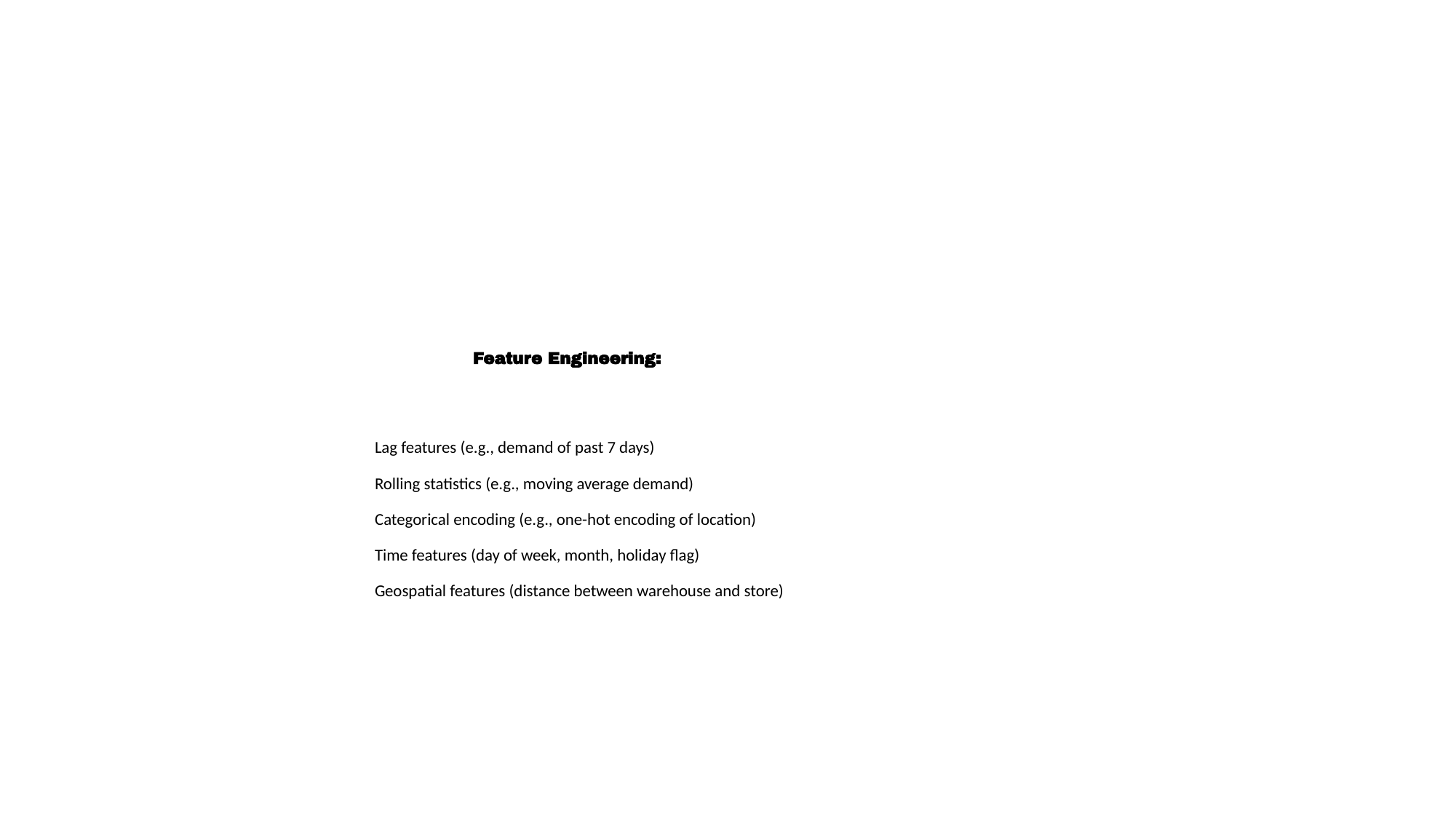

# Feature Engineering: Lag features (e.g., demand of past 7 days) Rolling statistics (e.g., moving average demand) Categorical encoding (e.g., one-hot encoding of location) Time features (day of week, month, holiday flag) Geospatial features (distance between warehouse and store)